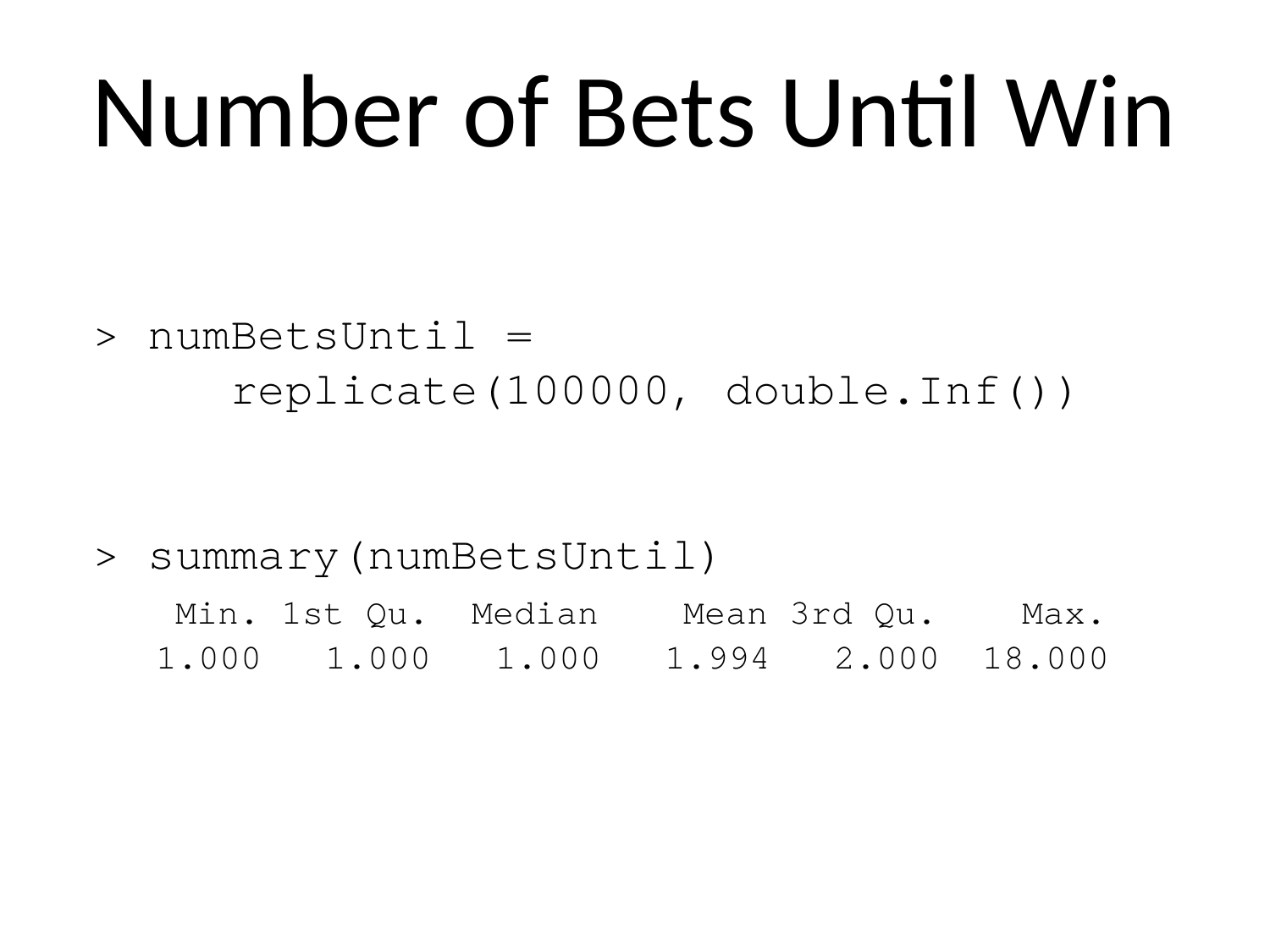

# Number of Bets Until Win
> numBetsUntil =
     replicate(100000, double.Inf())

> summary(numBetsUntil)
   Min. 1st Qu.  Median    Mean 3rd Qu.    Max.
   1.000   1.000   1.000   1.994   2.000  18.000